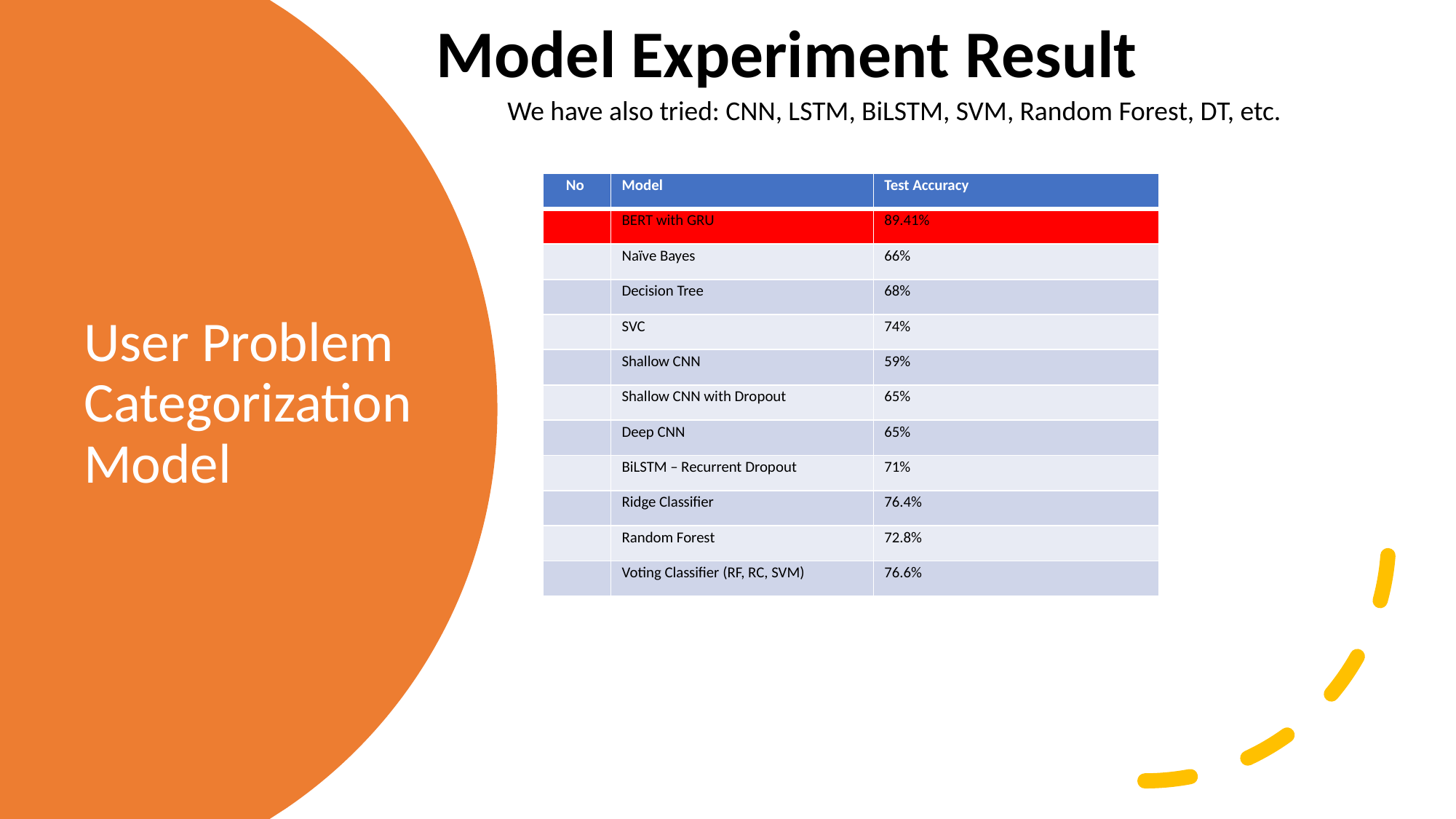

Model Experiment Result
We have also tried: CNN, LSTM, BiLSTM, SVM, Random Forest, DT, etc.

# User Problem Categorization Model
| No | Model | Test Accuracy |
| --- | --- | --- |
|  | BERT with GRU | 89.41% |
|  | Naïve Bayes | 66% |
|  | Decision Tree | 68% |
|  | SVC | 74% |
|  | Shallow CNN | 59% |
|  | Shallow CNN with Dropout | 65% |
|  | Deep CNN | 65% |
|  | BiLSTM – Recurrent Dropout | 71% |
|  | Ridge Classifier | 76.4% |
|  | Random Forest | 72.8% |
|  | Voting Classifier (RF, RC, SVM) | 76.6% |